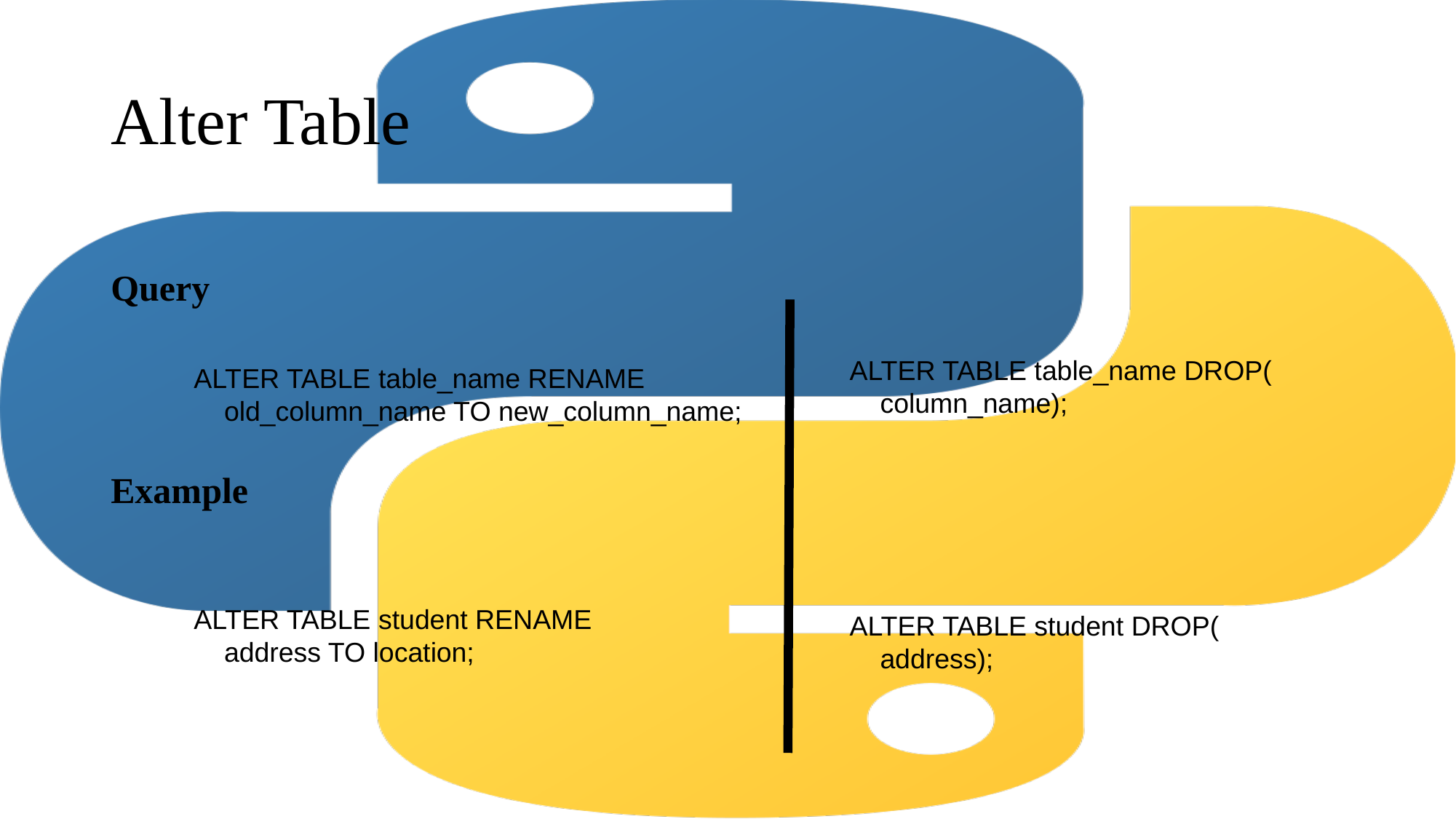

Alter Table
Query
ALTER TABLE table_name DROP(
    column_name);

ALTER TABLE table_name RENAME
    old_column_name TO new_column_name;
Example
ALTER TABLE student RENAME
    address TO location;
ALTER TABLE student DROP(
    address);